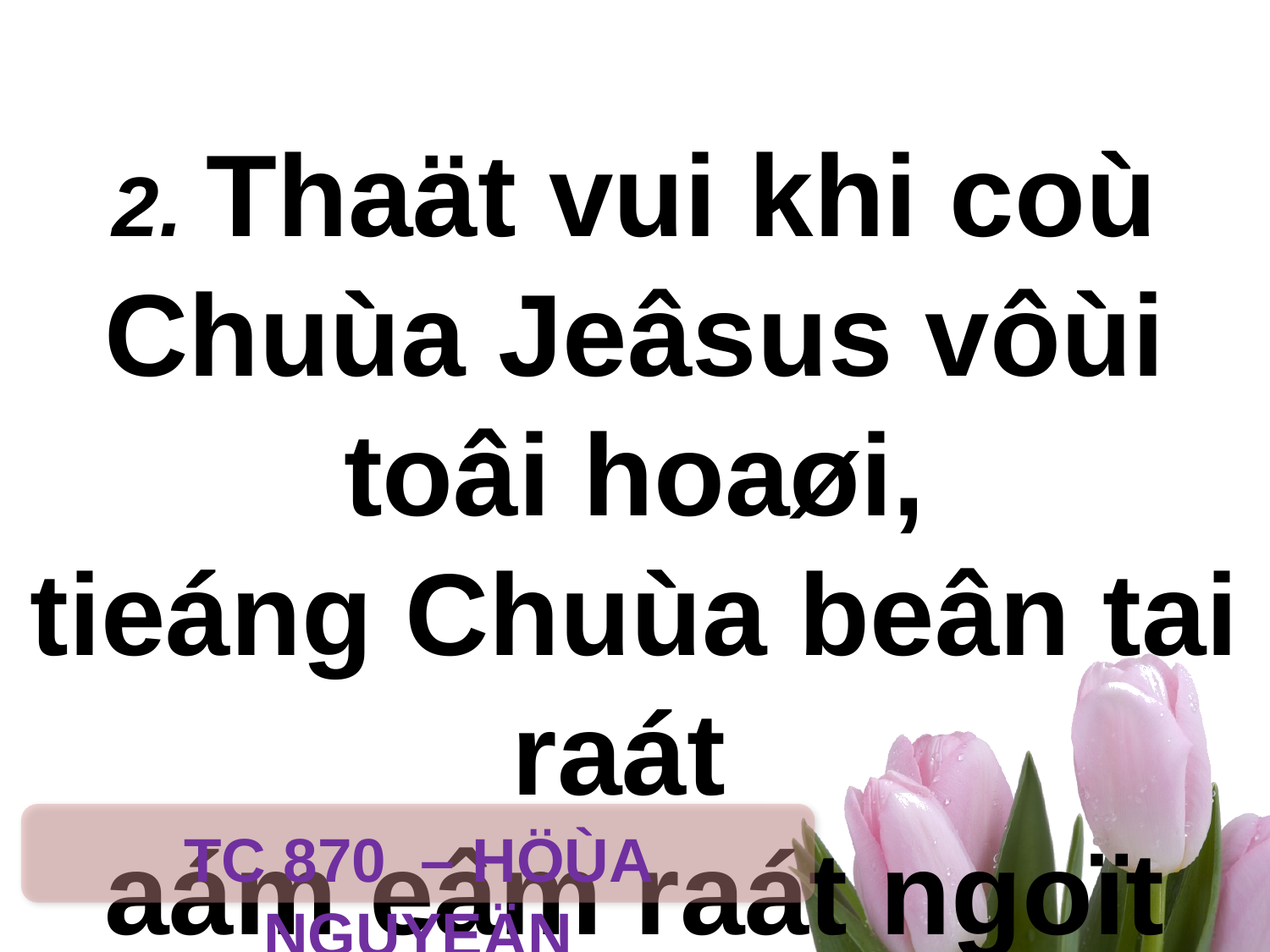

2. Thaät vui khi coù Chuùa Jeâsus vôùi toâi hoaøi,
tieáng Chuùa beân tai raát
aám eâm raát ngoït ngaøo.

TC 870  – HÖÙA NGUYEÄN